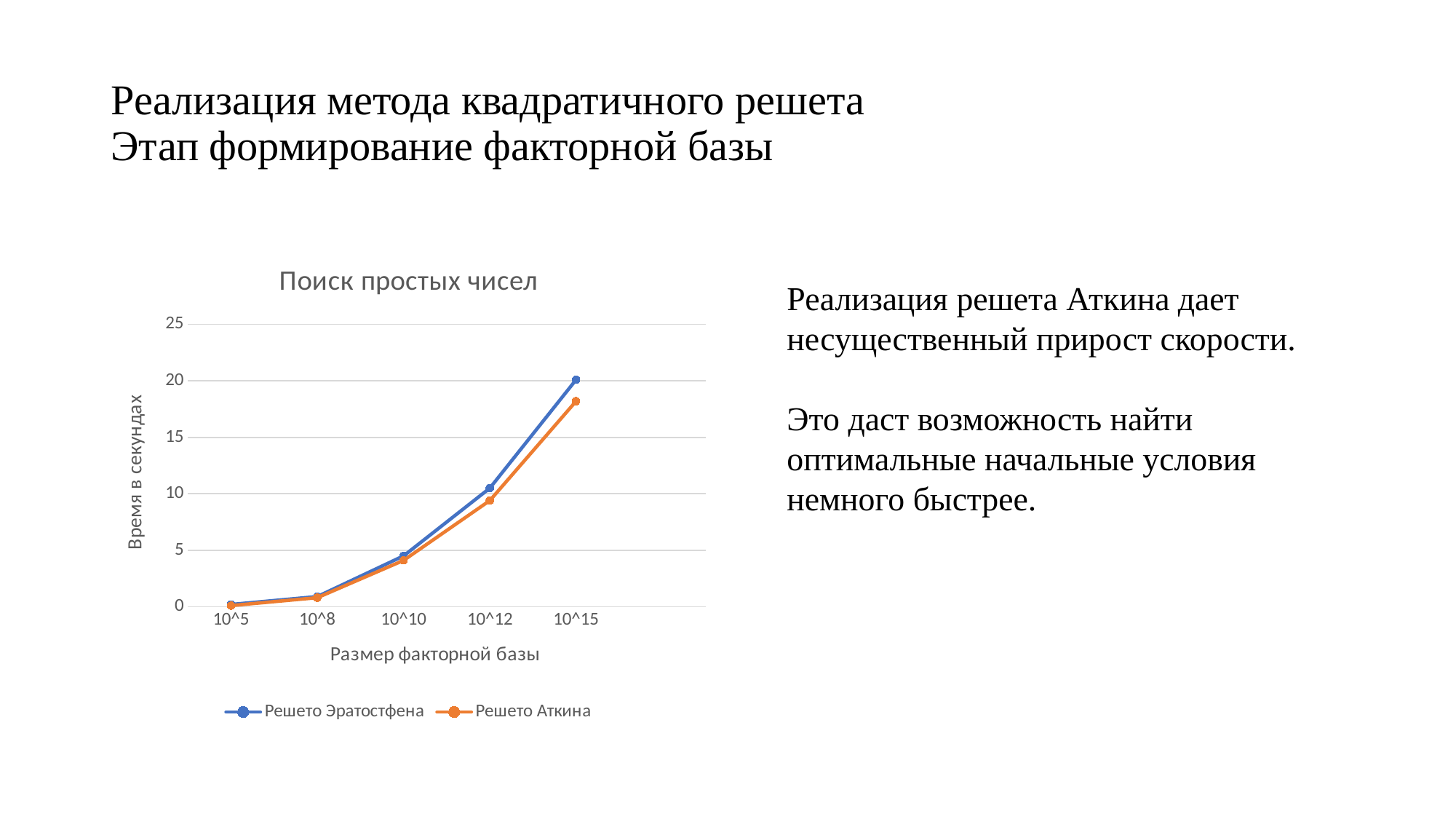

# Реализация метода квадратичного решета Этап формирование факторной базы

### Chart: Поиск простых чисел

| Category | Решето Эратостфена | Решето Аткина |
|---|---|---|
| 10^5 | 0.2 | 0.1 |
| 10^8 | 0.9 | 0.8 |
| 10^10 | 4.5 | 4.1 |
| 10^12 | 10.5 | 9.4 |
| 10^15 | 20.1 | 18.2 |
Реализация решета Аткина дает несущественный прирост скорости.

Это даст возможность найти оптимальные начальные условия немного быстрее.